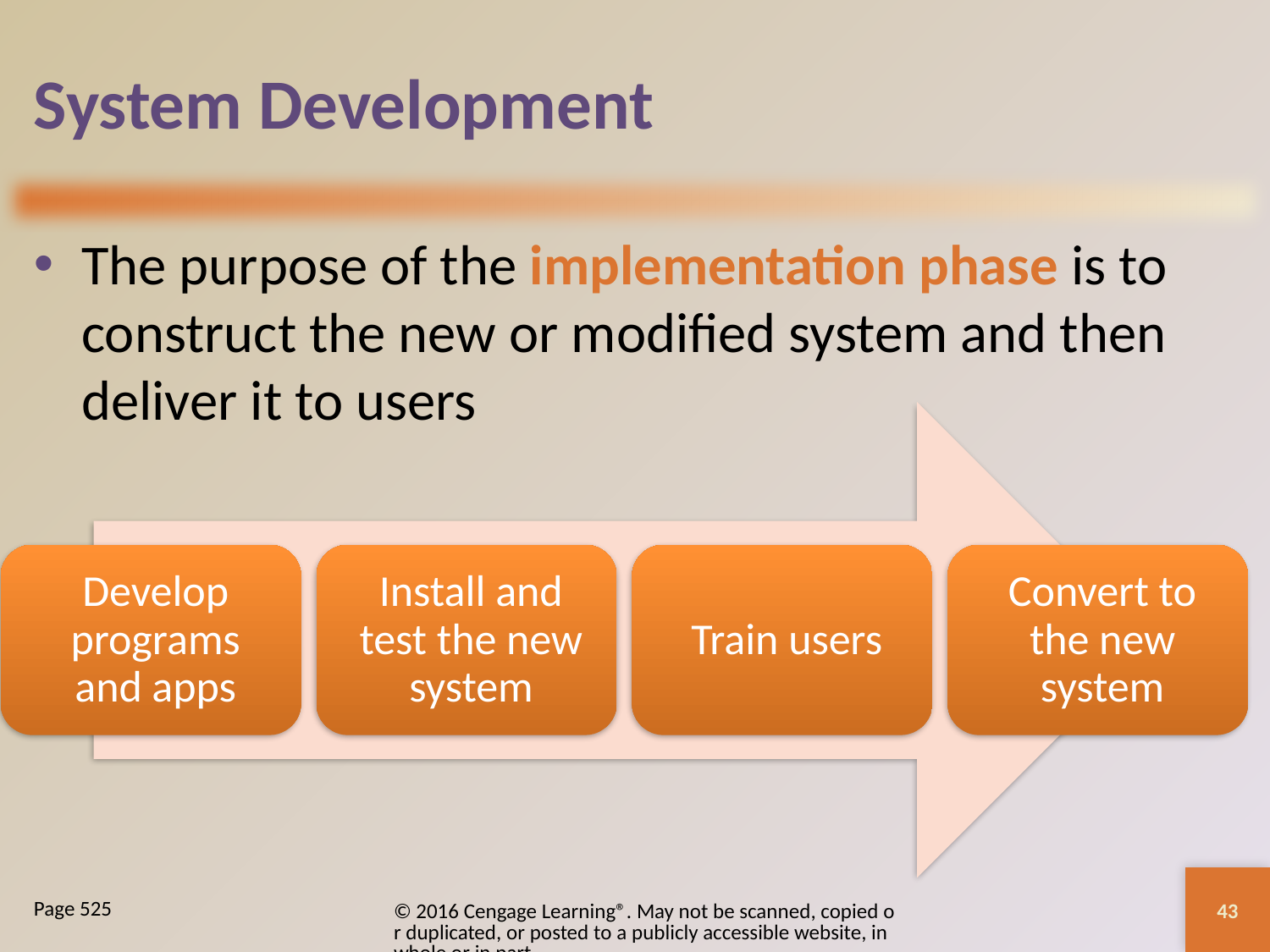

# System Development
The purpose of the implementation phase is to construct the new or modified system and then deliver it to users
Develop programs and apps
Install and test the new system
Train users
Convert to the new system
43
© 2016 Cengage Learning®. May not be scanned, copied or duplicated, or posted to a publicly accessible website, in whole or in part.
Page 525